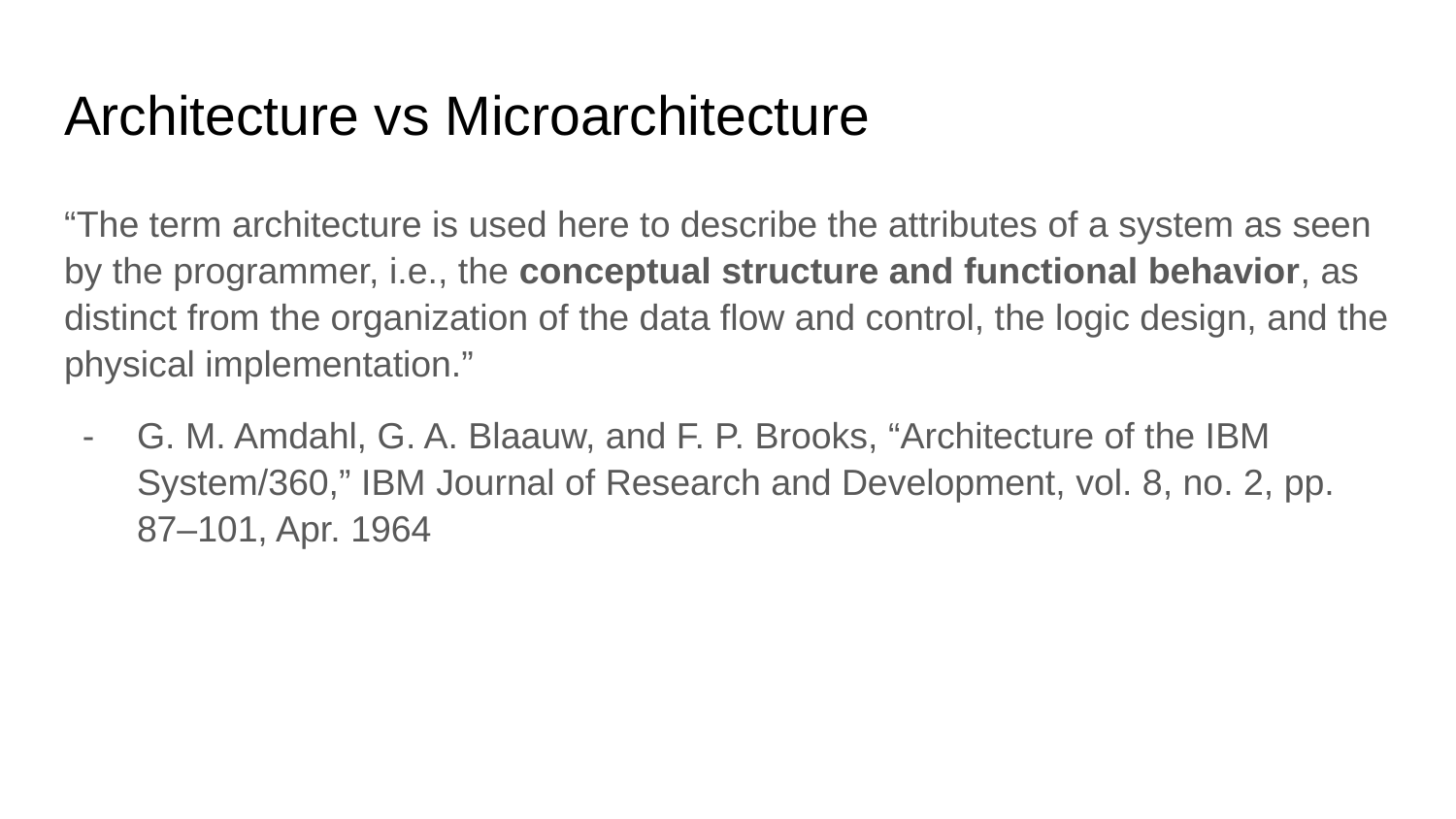

# Architecture vs Microarchitecture
“The term architecture is used here to describe the attributes of a system as seen by the programmer, i.e., the conceptual structure and functional behavior, as distinct from the organization of the data flow and control, the logic design, and the physical implementation.”
G. M. Amdahl, G. A. Blaauw, and F. P. Brooks, “Architecture of the IBM System/360,” IBM Journal of Research and Development, vol. 8, no. 2, pp. 87–101, Apr. 1964